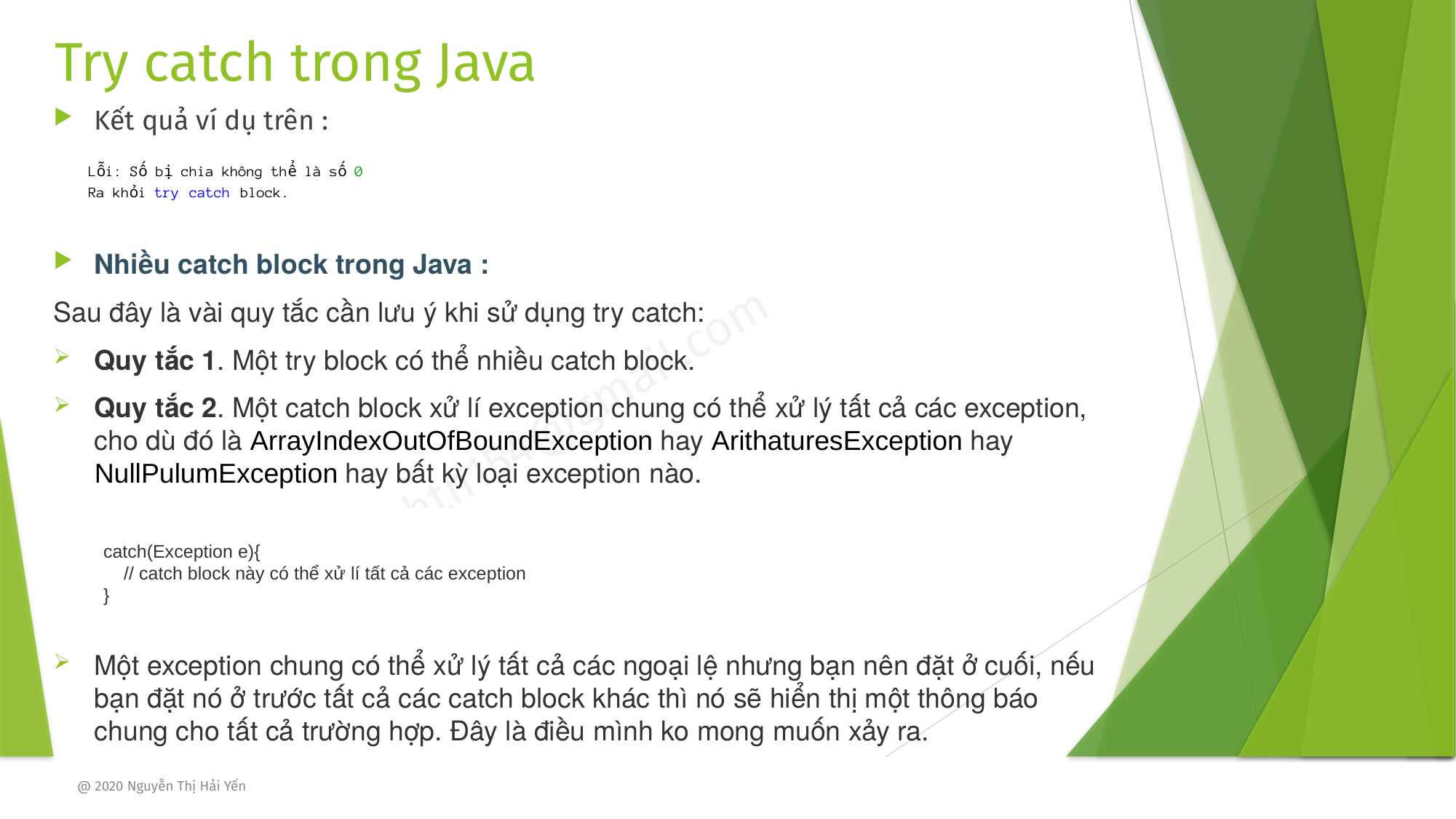

# Try catch trong Java
Kết quả ví dụ trên :

Nhiều catch block trong Java :
Sau đây là vài quy tắc cần lưu ý khi sử dụng try catch:
Quy tắc 1. Một try block có thể nhiều catch block.
Quy tắc 2. Một catch block xử lí exception chung có thể xử lý tất cả các exception, cho dù đó là ArrayIndexOutOfBoundException hay ArithaturesException hay NullPulumException hay bất kỳ loại exception nào.

Một exception chung có thể xử lý tất cả các ngoại lệ nhưng bạn nên đặt ở cuối, nếu bạn đặt nó ở trước tất cả các catch block khác thì nó sẽ hiển thị một thông báo chung cho tất cả trường hợp. Đây là điều mình ko mong muốn xảy ra.

Lỗi: Số bị chia không thể là số 0
Ra khỏi try catch block.
catch(Exception e){
    // catch block này có thể xử lí tất cả các exception
}
@ 2020 Nguyễn Thị Hải Yến